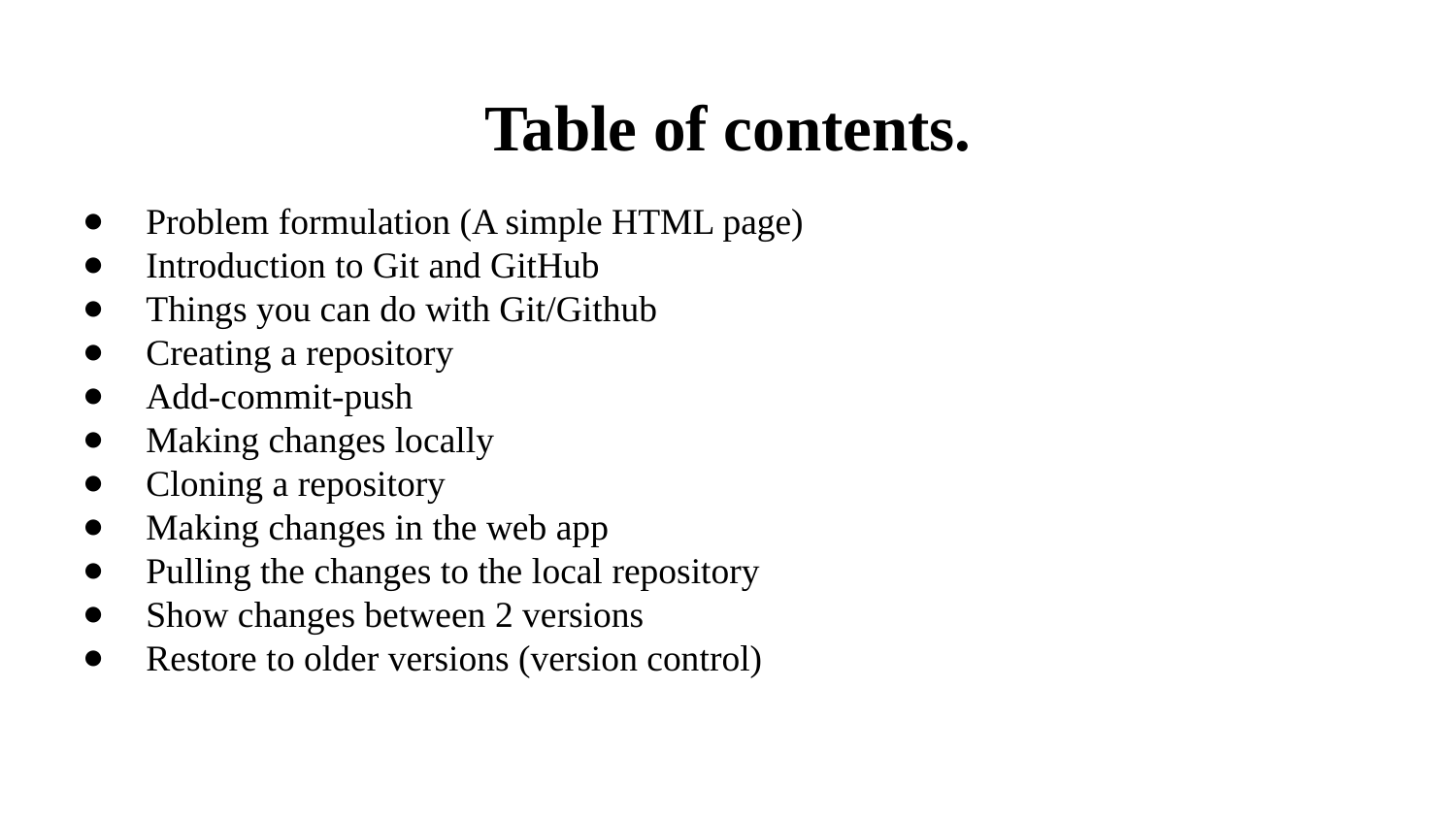

Table of contents.
 Problem formulation (A simple HTML page)
 Introduction to Git and GitHub
 Things you can do with Git/Github
 Creating a repository
 Add-commit-push
 Making changes locally
 Cloning a repository
 Making changes in the web app
 Pulling the changes to the local repository
 Show changes between 2 versions
 Restore to older versions (version control)